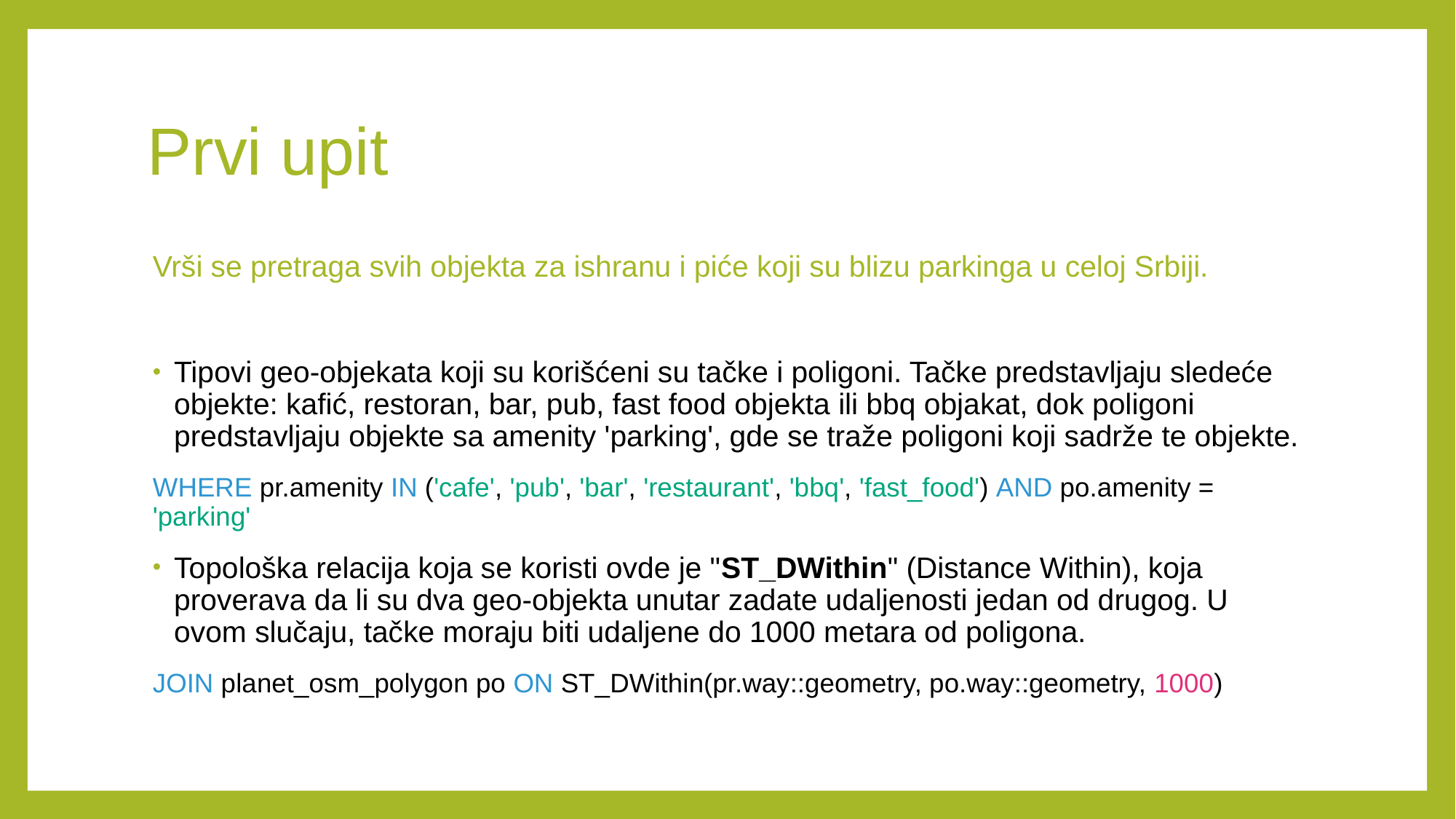

# Prvi upit
Vrši se pretraga svih objekta za ishranu i piće koji su blizu parkinga u celoj Srbiji.

Tipovi geo-objekata koji su korišćeni su tačke i poligoni. Tačke predstavljaju sledeće objekte: kafić, restoran, bar, pub, fast food objekta ili bbq objakat, dok poligoni predstavljaju objekte sa amenity 'parking', gde se traže poligoni koji sadrže te objekte.
WHERE pr.amenity IN ('cafe', 'pub', 'bar', 'restaurant', 'bbq', 'fast_food') AND po.amenity = 'parking';
Topološka relacija koja se koristi ovde je "ST_DWithin" (Distance Within), koja proverava da li su dva geo-objekta unutar zadate udaljenosti jedan od drugog. U ovom slučaju, tačke moraju biti udaljene do 1000 metara od poligona.
JOIN planet_osm_polygon po ON ST_DWithin(pr.way::geometry, po.way::geometry, 1000)